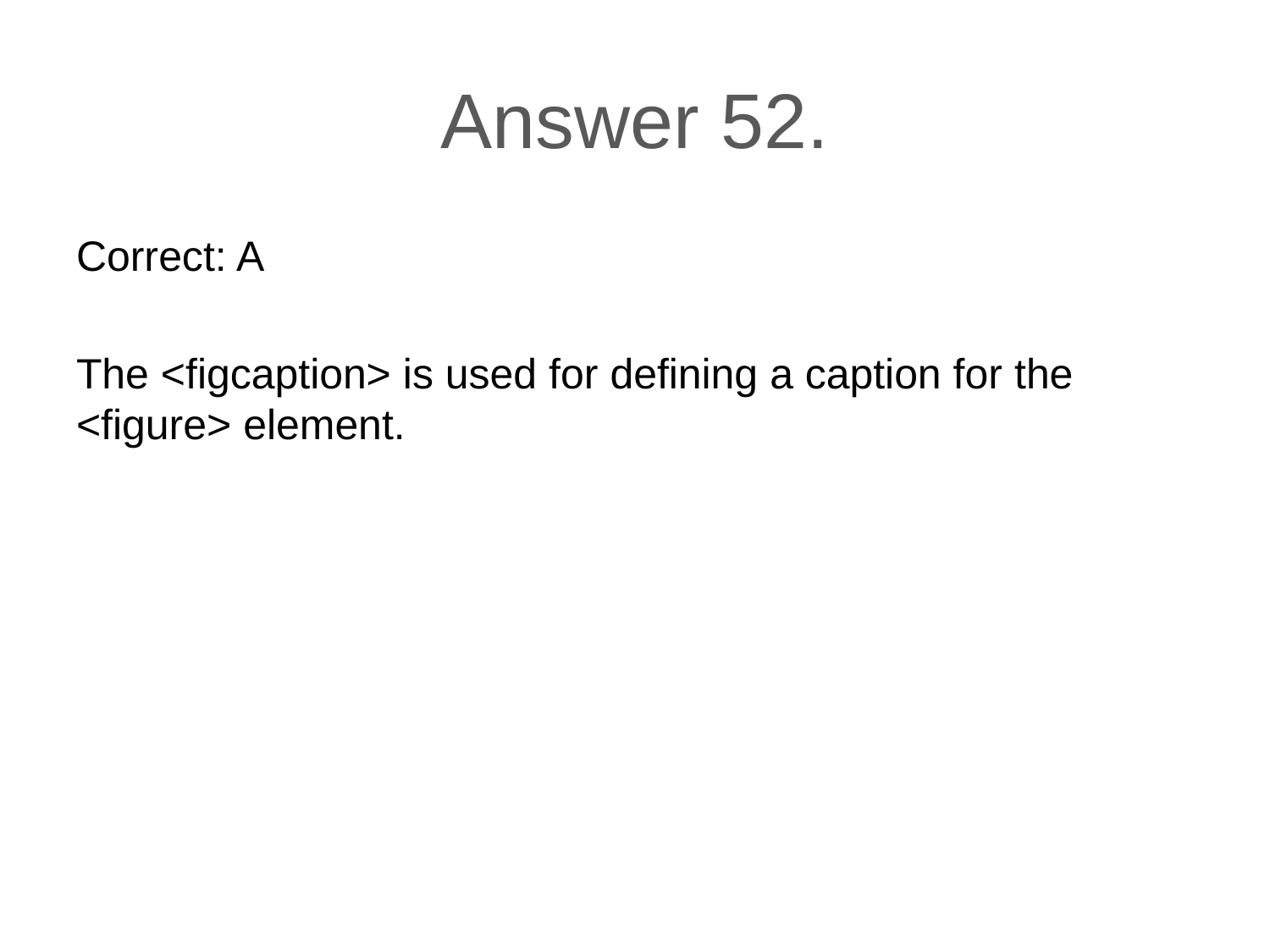

# Answer 52.
Correct: A

The <figcaption> is used for defining a caption for the <figure> element.